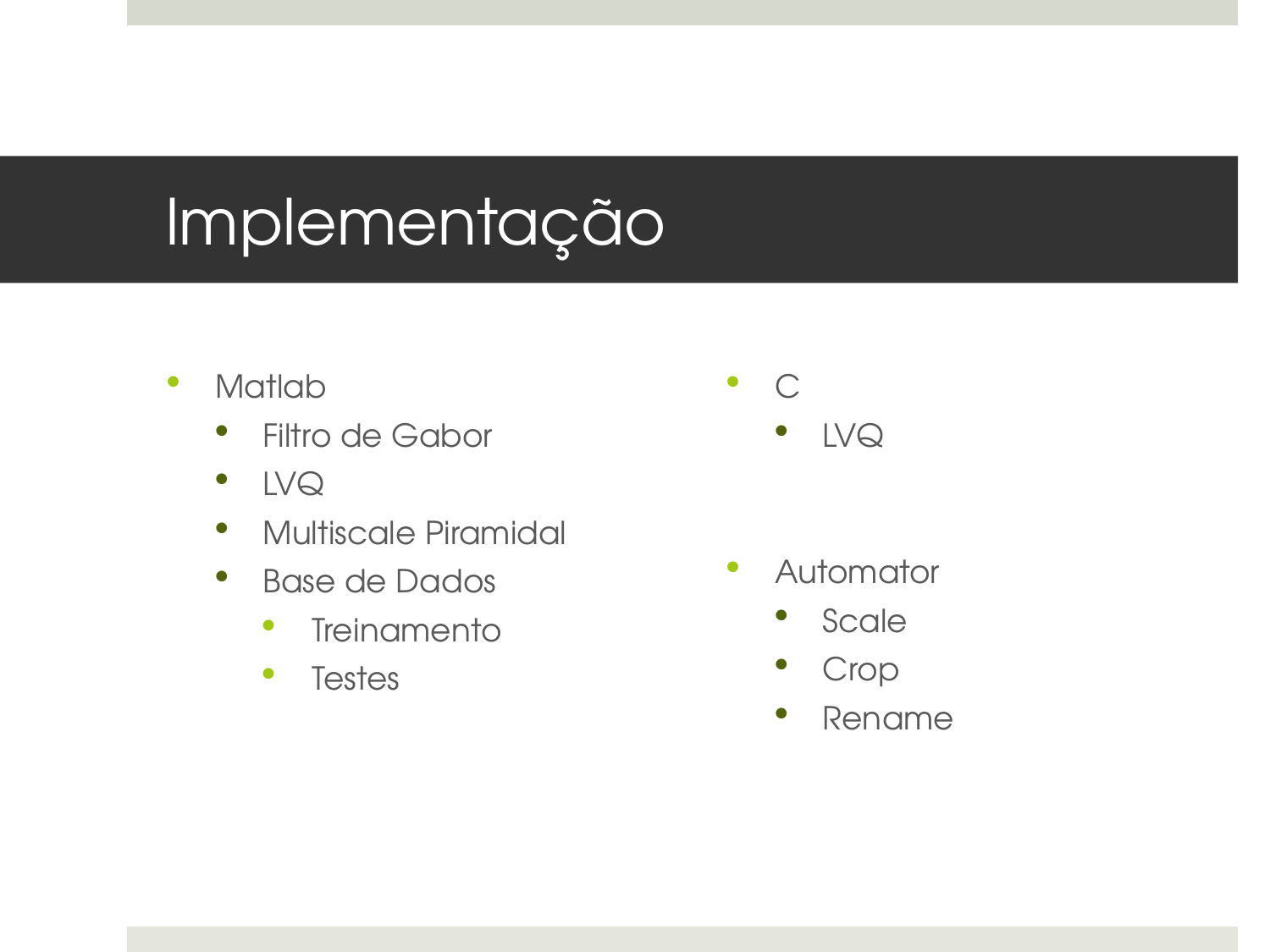

# Implementação
Matlab
Filtro de Gabor
LVQ
Multiscale Piramidal
Base de Dados
Treinamento
Testes
C
LVQ

Automator
Scale
Crop
Rename